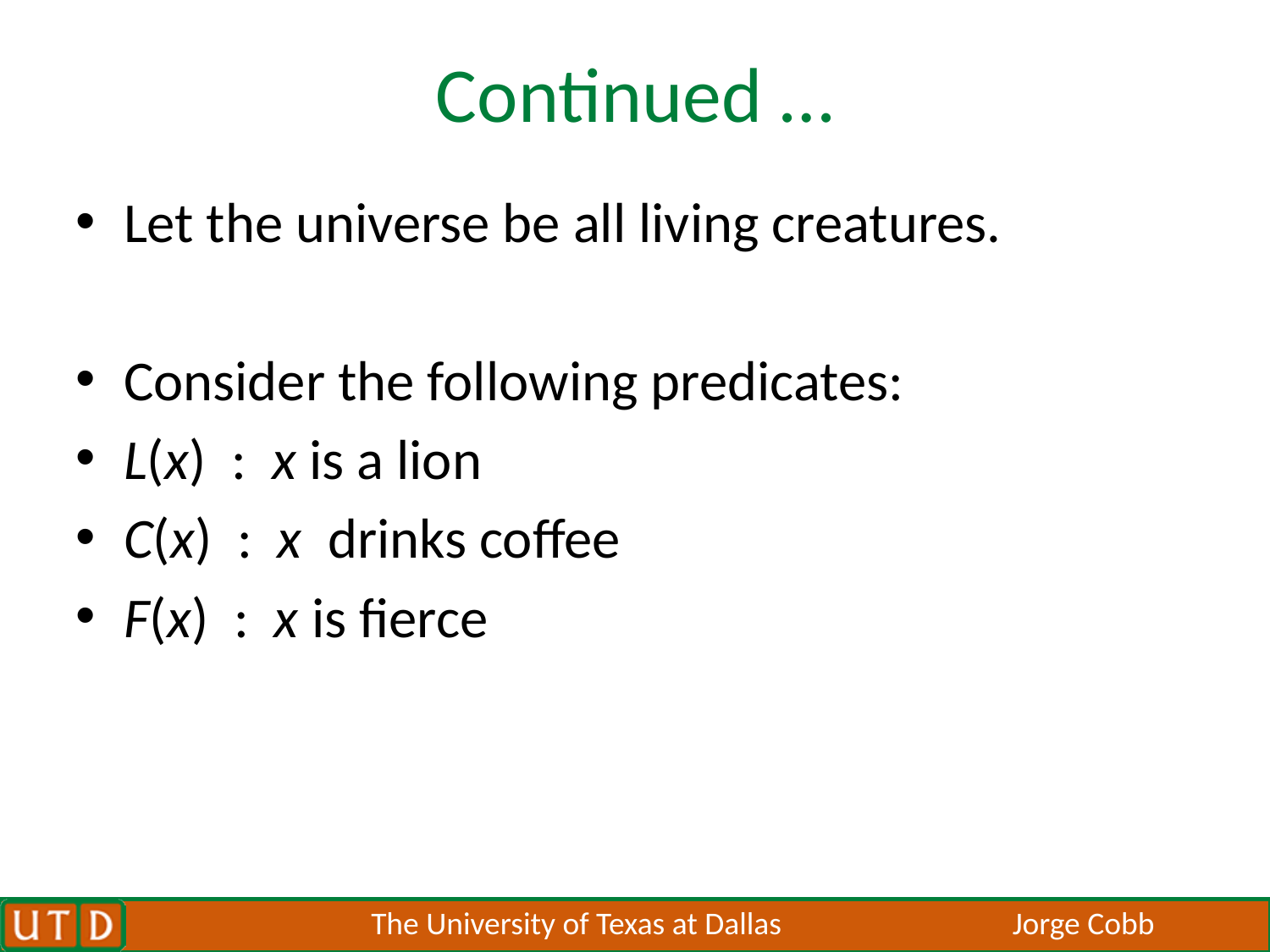

# Continued …
Let the universe be all living creatures.

Consider the following predicates:
L(x)  :  x is a lion
C(x)  :  x  drinks coffee
F(x)  :  x is fierce